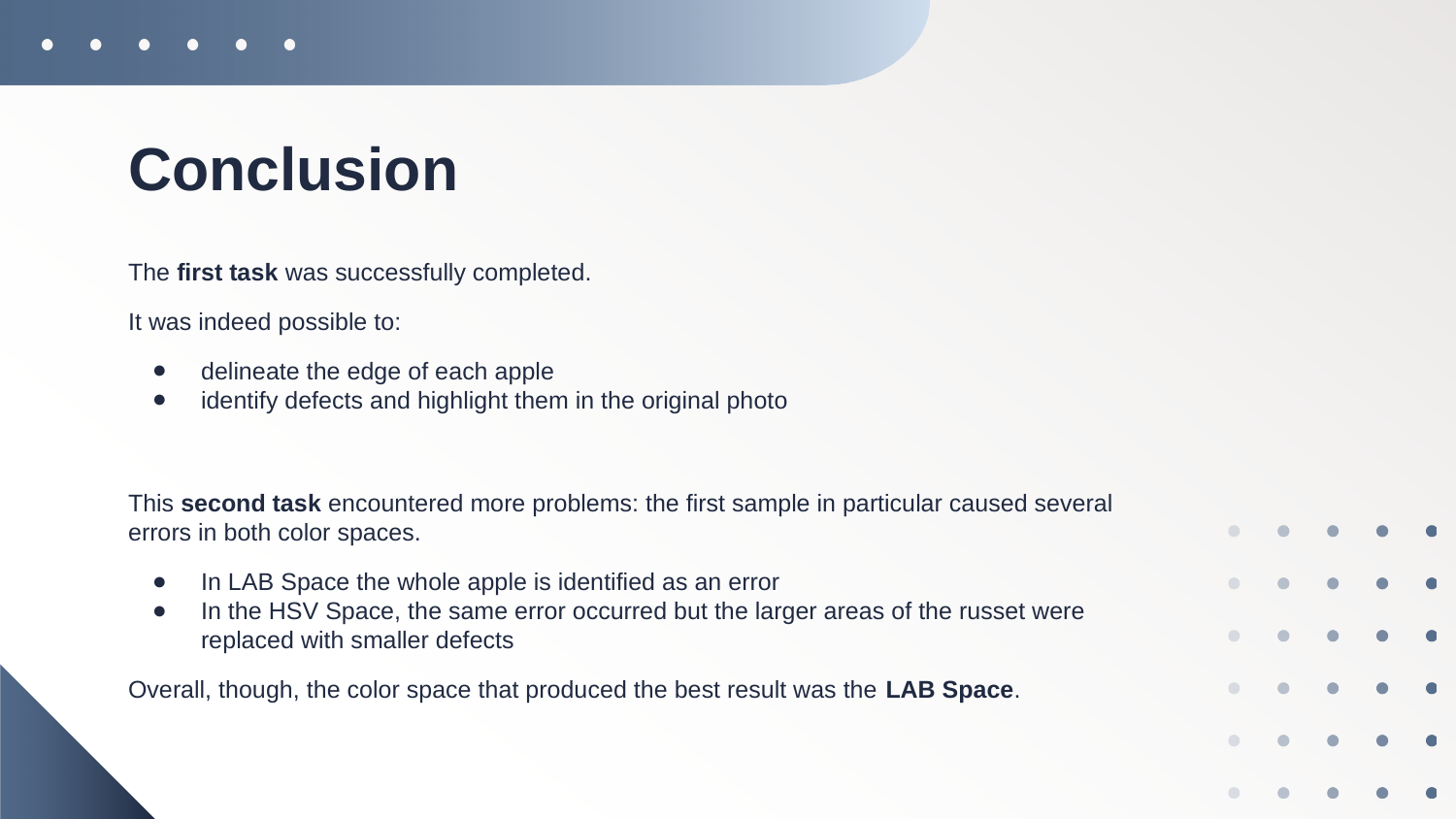

# Conclusion
The first task was successfully completed.
It was indeed possible to:
delineate the edge of each apple
identify defects and highlight them in the original photo
This second task encountered more problems: the first sample in particular caused several errors in both color spaces.
In LAB Space the whole apple is identified as an error
In the HSV Space, the same error occurred but the larger areas of the russet were replaced with smaller defects
Overall, though, the color space that produced the best result was the LAB Space.